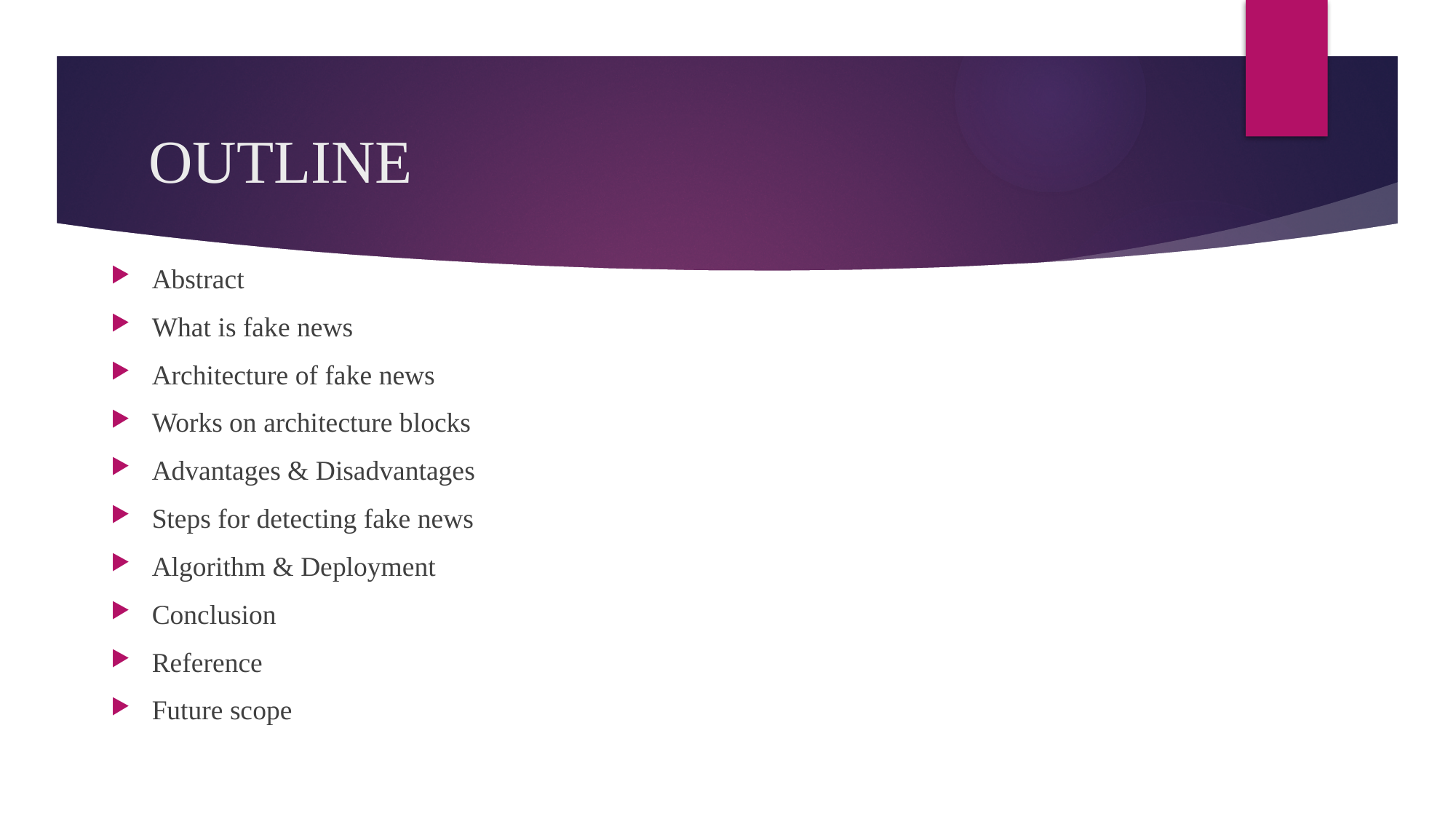

# OUTLINE
Abstract
What is fake news
Architecture of fake news
Works on architecture blocks
Advantages & Disadvantages
Steps for detecting fake news
Algorithm & Deployment
Conclusion
Reference
Future scope